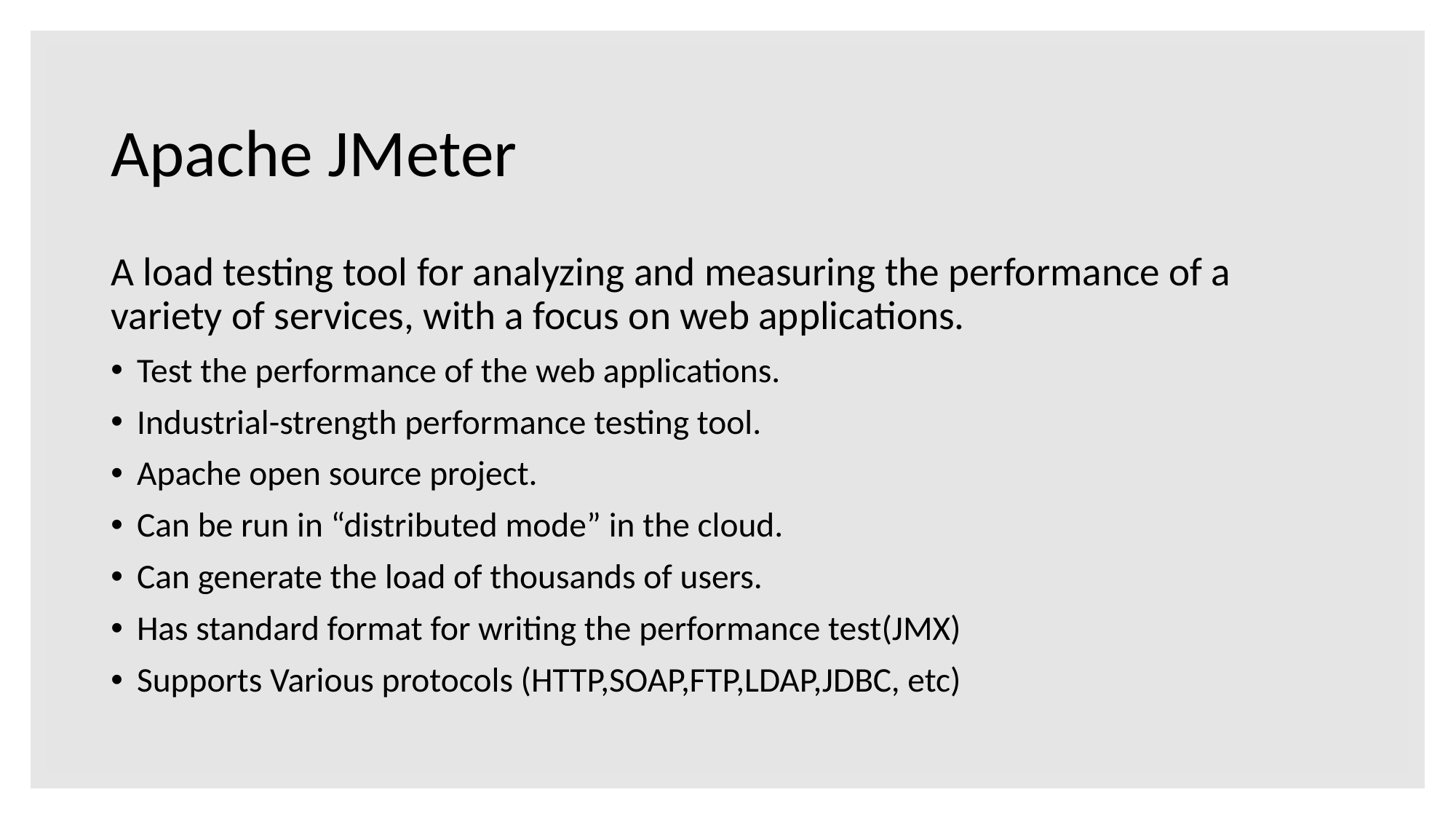

# Apache JMeter
A load testing tool for analyzing and measuring the performance of a variety of services, with a focus on web applications.
Test the performance of the web applications.
Industrial-strength performance testing tool.
Apache open source project.
Can be run in “distributed mode” in the cloud.
Can generate the load of thousands of users.
Has standard format for writing the performance test(JMX)
Supports Various protocols (HTTP,SOAP,FTP,LDAP,JDBC, etc)